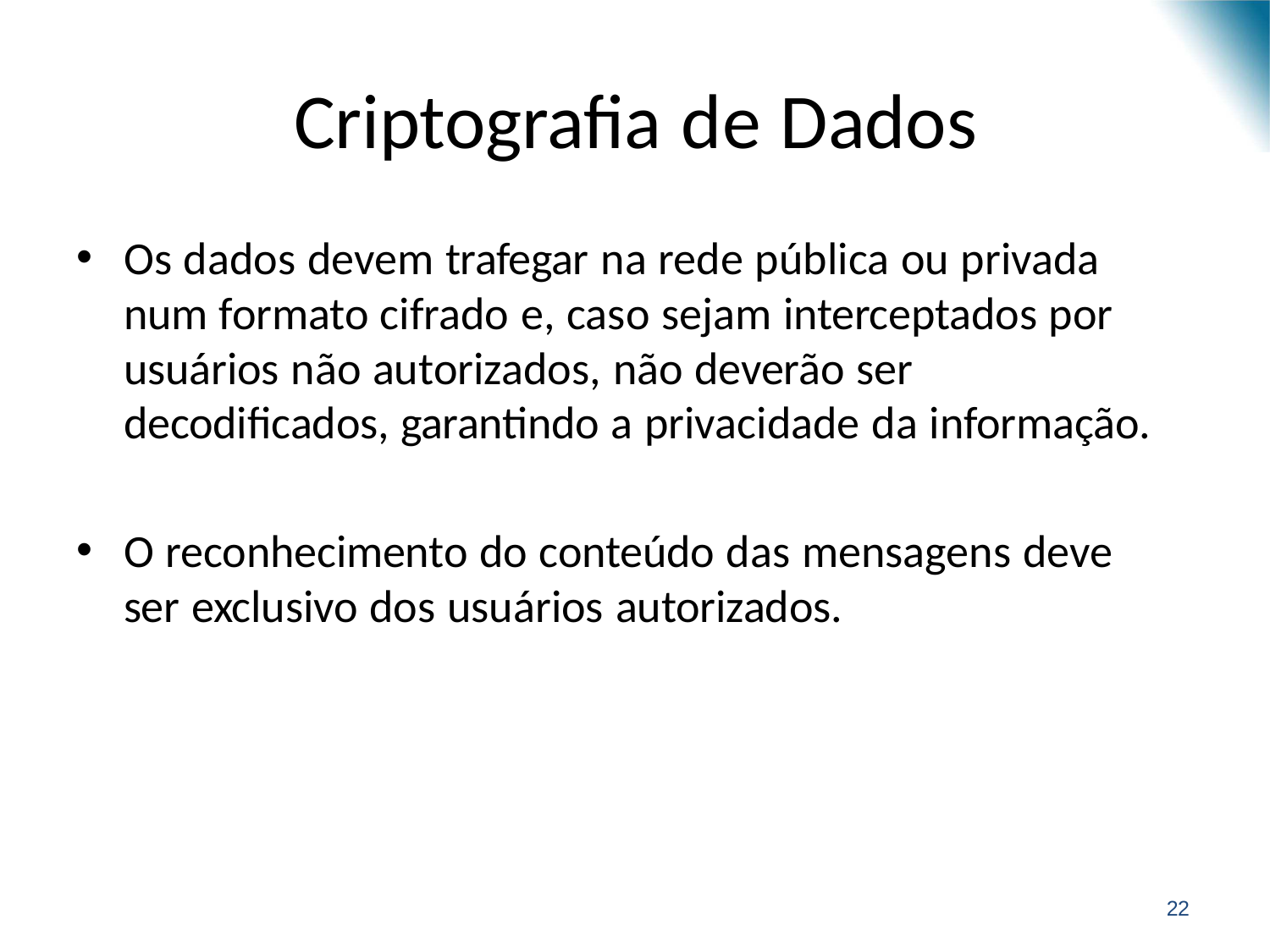

# Criptografia de Dados
•
Os dados devem trafegar na rede pública ou privada num formato cifrado e, caso sejam interceptados por usuários não autorizados, não deverão ser decodificados, garantindo a privacidade da informação.
•
O reconhecimento do conteúdo das mensagens deve ser exclusivo dos usuários autorizados.
22